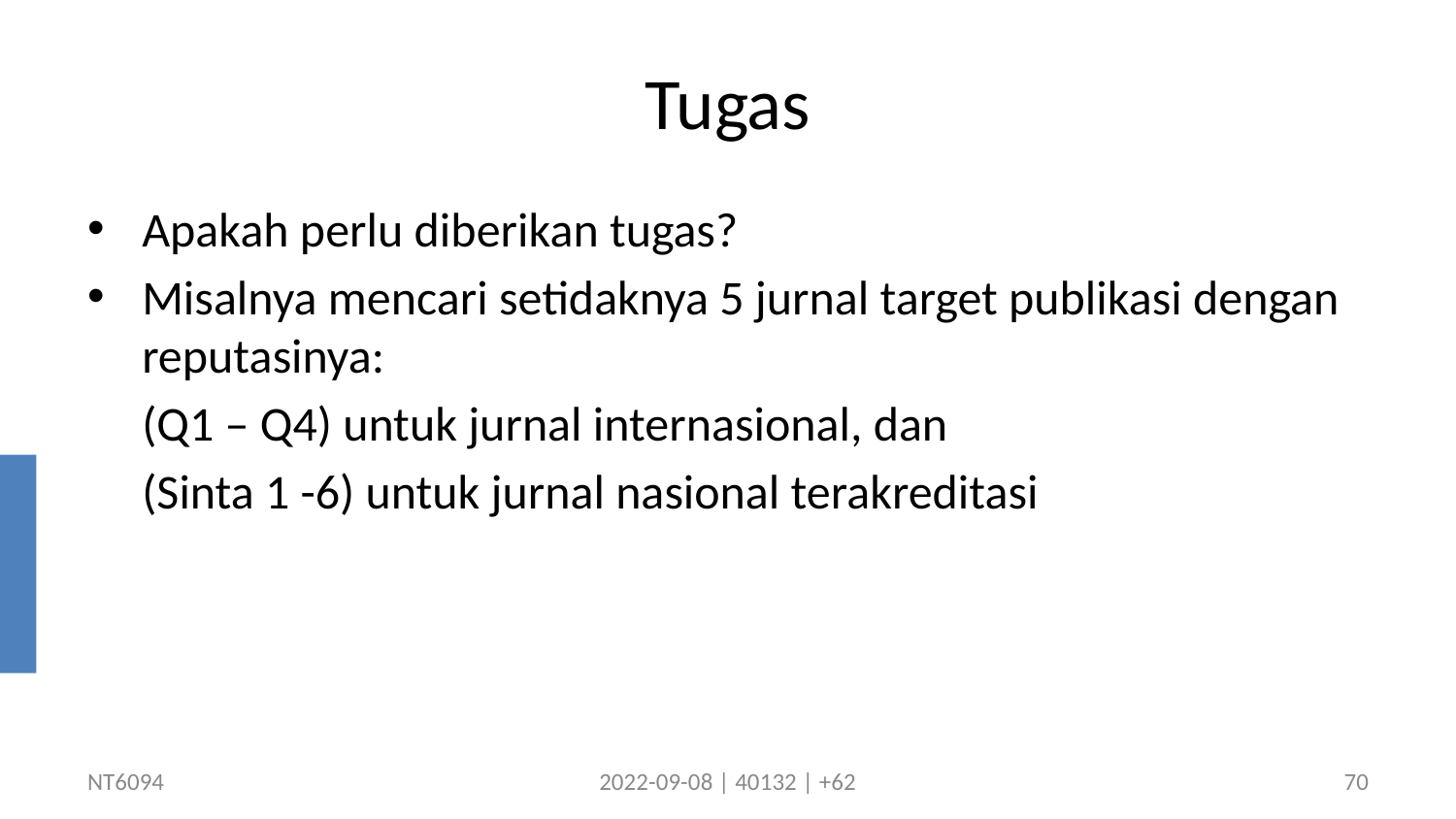

# Tugas
Apakah perlu diberikan tugas?
Misalnya mencari setidaknya 5 jurnal target publikasi dengan reputasinya:
	(Q1 – Q4) untuk jurnal internasional, dan
	(Sinta 1 -6) untuk jurnal nasional terakreditasi

NT6094
2022-09-08 | 40132 | +62
70